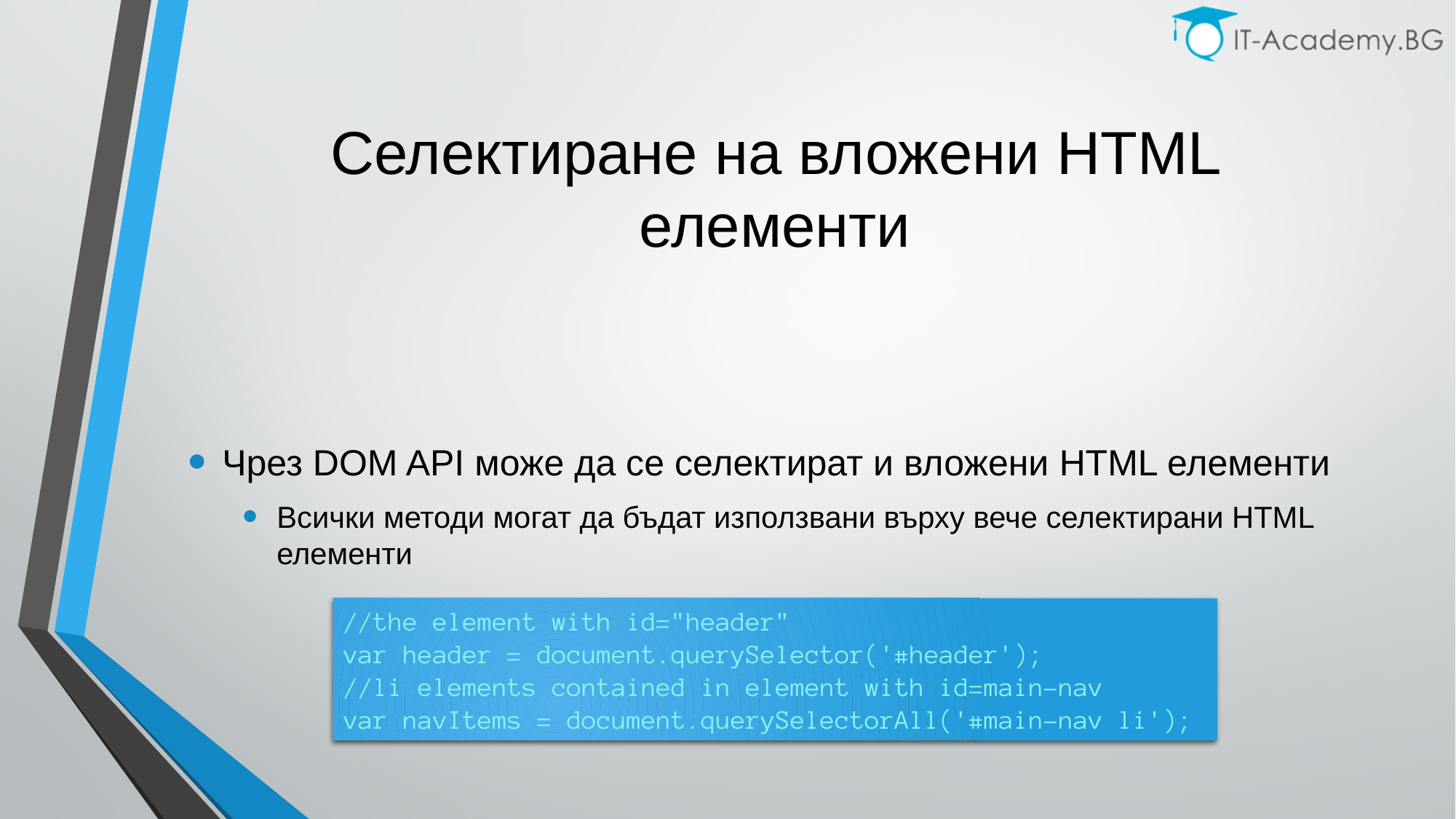

# Селектиране на вложени HTML елементи
Чрез DOM API може да се селектират и вложени HTML елементи
Всички методи могат да бъдат използвани върху вече селектирани HTML елементи
//the element with id="header"
var header = document.querySelector('#header');
//li elements contained in element with id=main-nav
var navItems = document.querySelectorAll('#main-nav li');